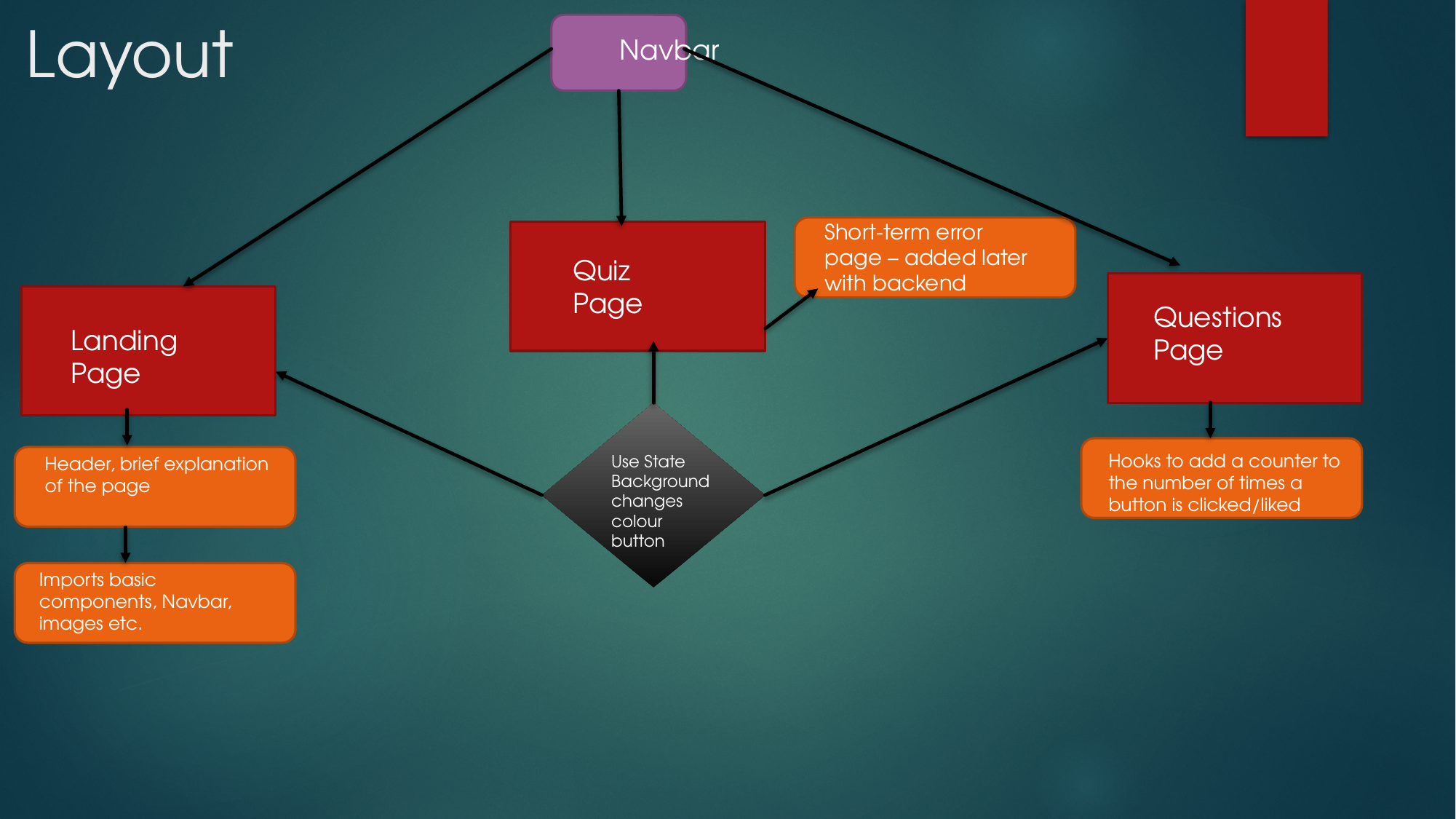

# Layout

	Navbar
Short-term error page – added later with backend

Quiz
Page

Questions Page
Landing Page

Hooks to add a counter to the number of times a button is clicked/liked
Use State Background changes colour button

Header, brief explanation of the page

Imports basic components, Navbar, images etc.